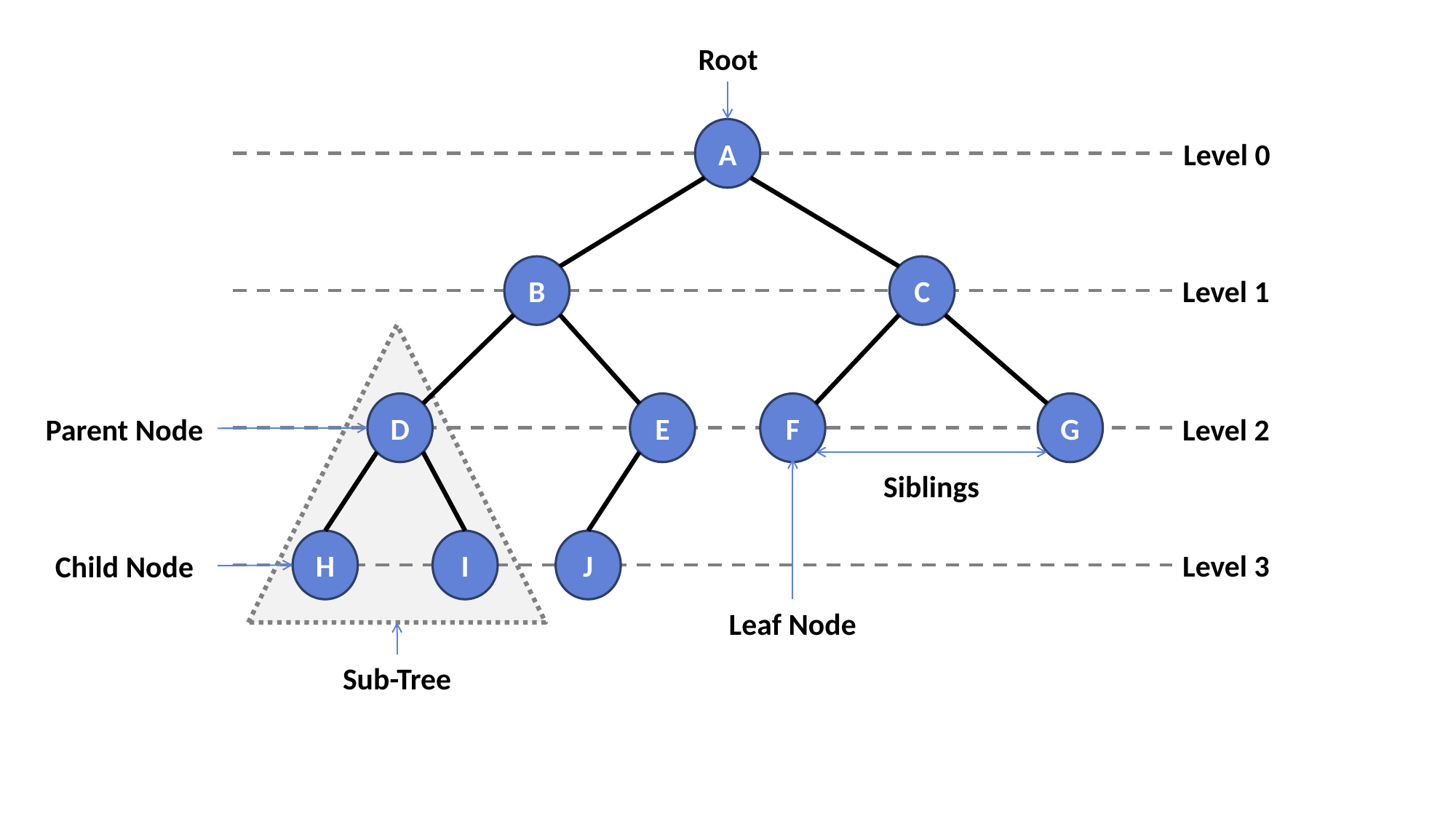

Root
A
Level 0
B
C
Level 1

D
E
F
G
Parent Node
Level 2
Siblings
H
I
J
Level 3
Child Node
Leaf Node
Sub-Tree